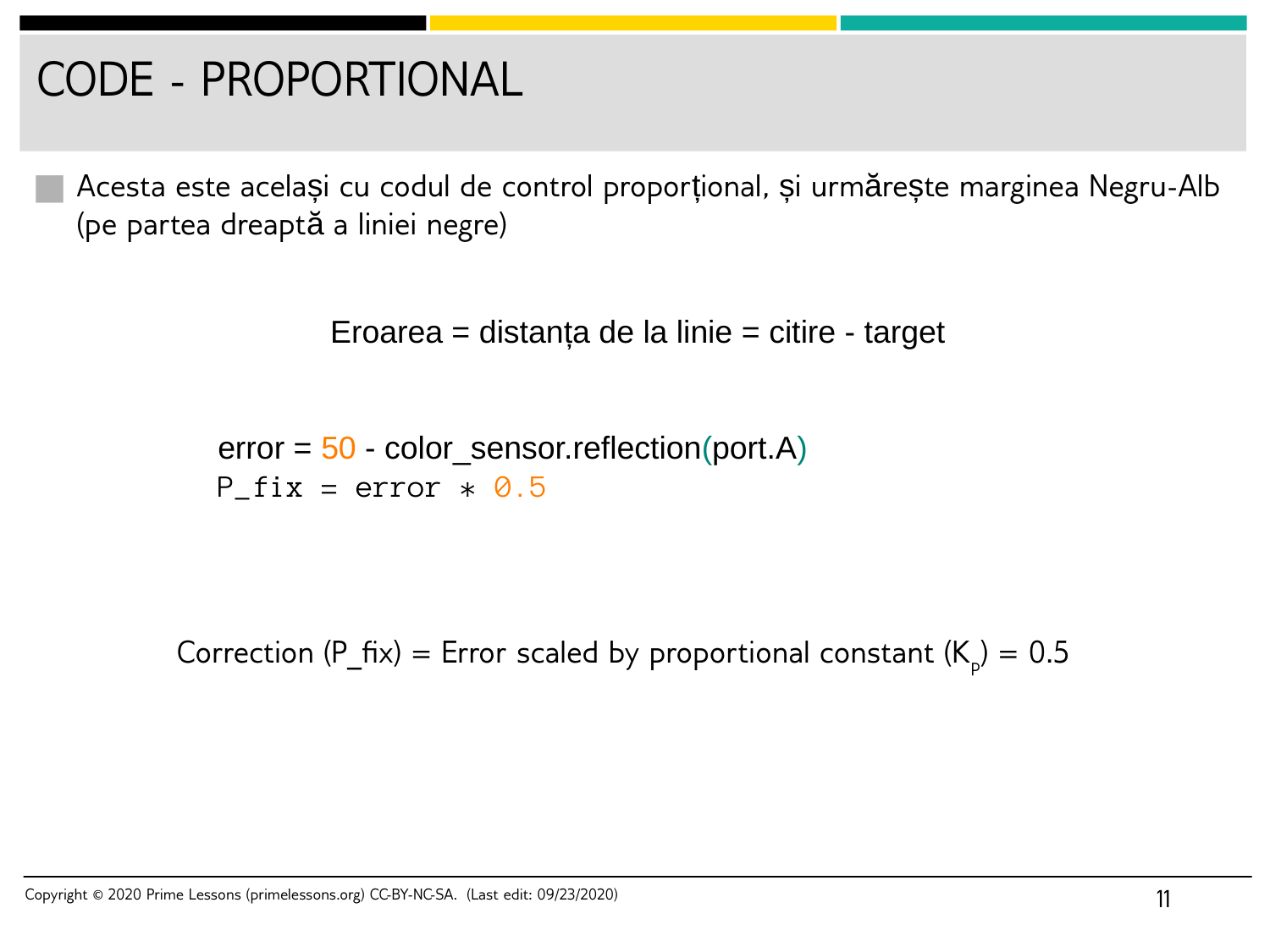

# CODE - PROPORTIONAL
Acesta este același cu codul de control proporțional, și urmărește marginea Negru-Alb (pe partea dreaptă a liniei negre)
Eroarea = distanța de la linie = citire - target
error = 50 - color_sensor.reflection(port.A)
P_fix = error * 0.5
Correction (P_fix) = Error scaled by proportional constant (Kp) = 0.5
11
Copyright © 2020 Prime Lessons (primelessons.org) CC-BY-NC-SA.  (Last edit: 09/23/2020)